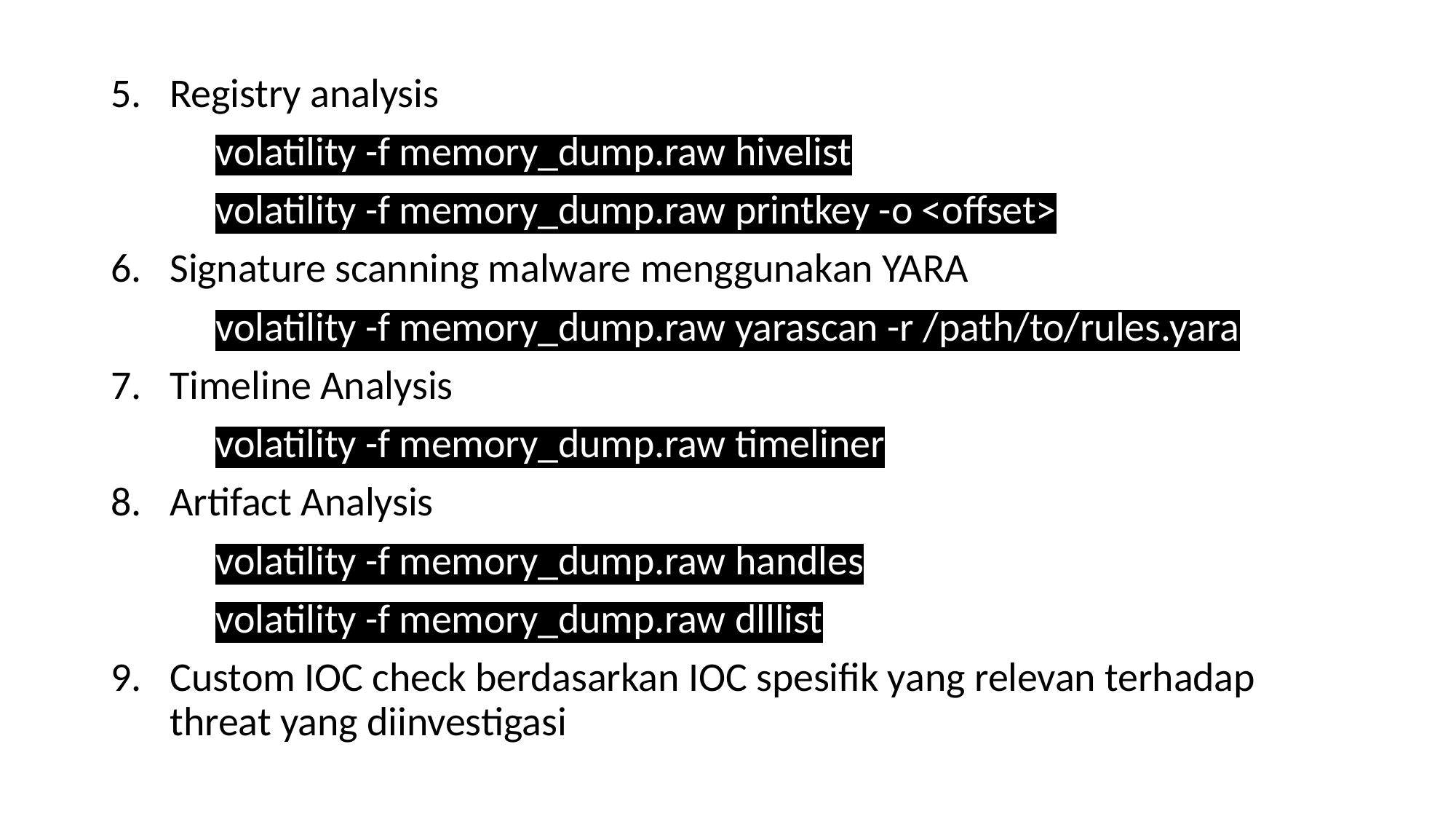

Registry analysis
	volatility -f memory_dump.raw hivelist
	volatility -f memory_dump.raw printkey -o <offset>
Signature scanning malware menggunakan YARA
	volatility -f memory_dump.raw yarascan -r /path/to/rules.yara
Timeline Analysis
	volatility -f memory_dump.raw timeliner
Artifact Analysis
	volatility -f memory_dump.raw handles
	volatility -f memory_dump.raw dlllist
Custom IOC check berdasarkan IOC spesifik yang relevan terhadap threat yang diinvestigasi